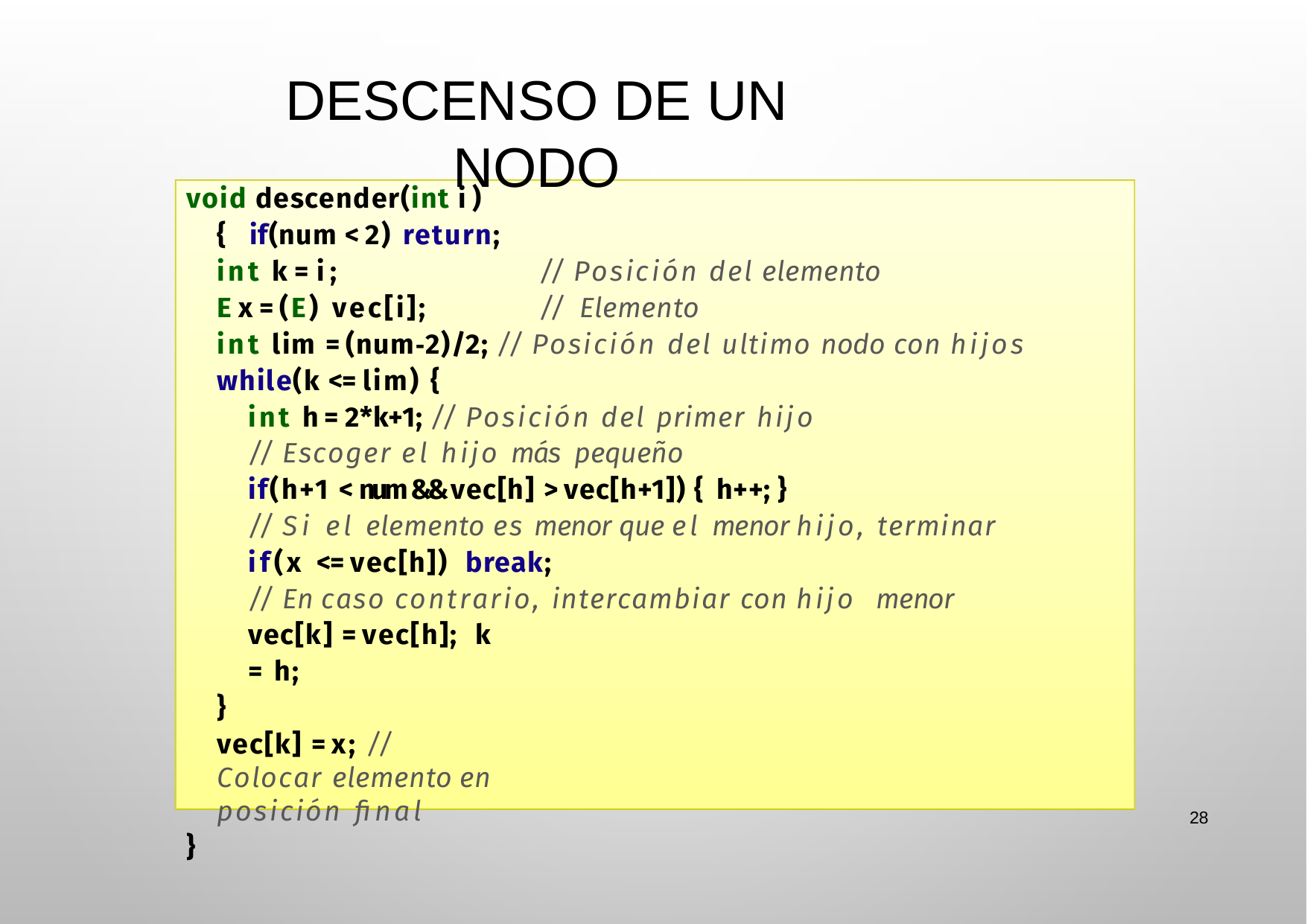

# Descenso de un nodo
void descender(int i) {  if(num < 2) return;
int k = i;
E x = (E) vec[i];
// Posición del elemento
// Elemento
int lim = (num‐2)/2; // Posición del ultimo nodo con hijos
while(k <= lim) {
int h = 2*k+1; // Posición del primer hijo
// Escoger el hijo más pequeño
if(h+1 < num && vec[h] > vec[h+1]) { h++; }
// Si el elemento es menor que el menor hijo, terminar
if(x <= vec[h]) break;
// En caso contrario, intercambiar con hijo menor
vec[k] = vec[h];  k = h;
}
vec[k] = x; // Colocar elemento en posición final
}
28